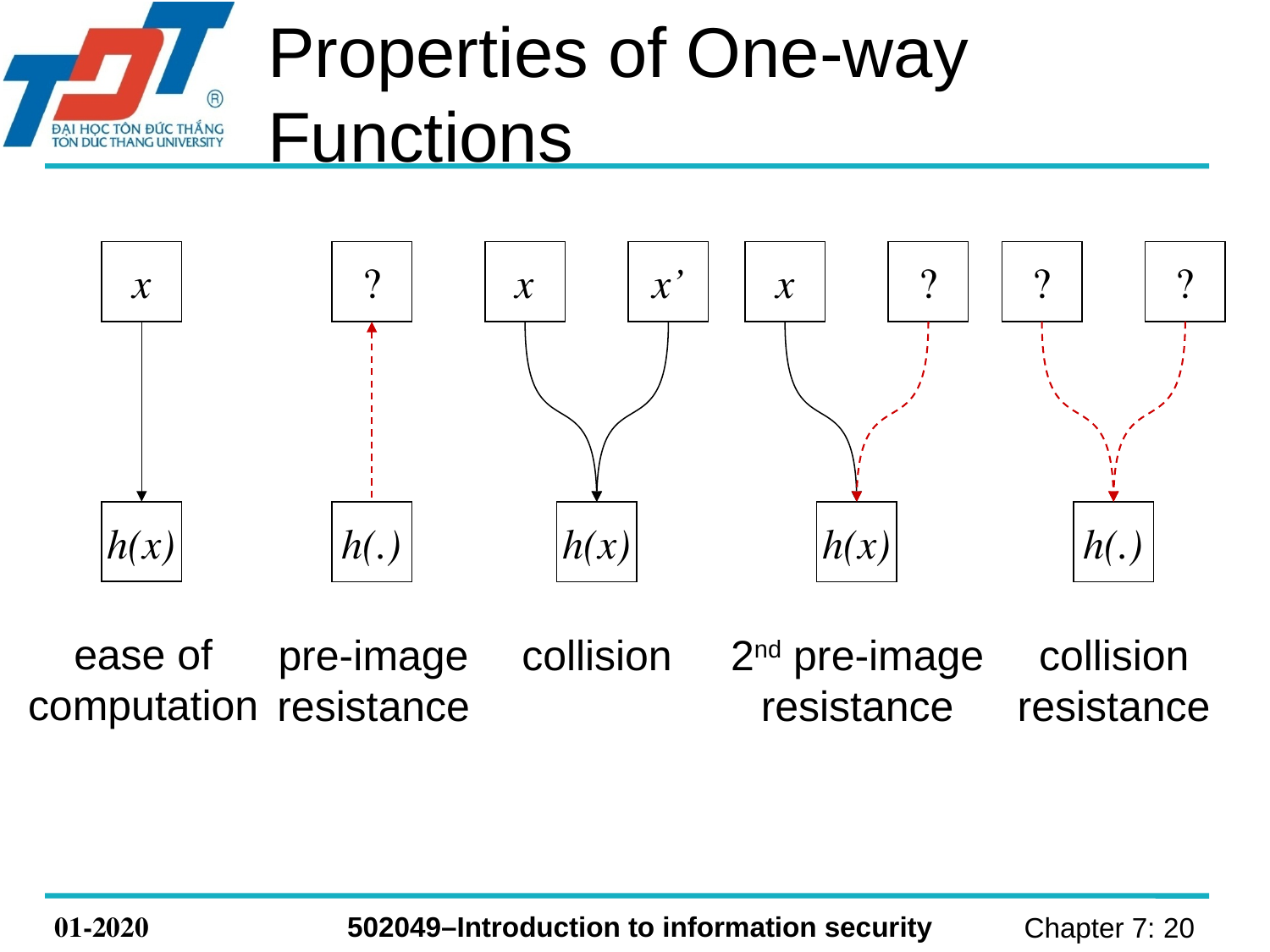

# Properties of One-way Functions
x
h(x)
ease of
computation
?
h(.)
pre-image
resistance
x
x’
h(x)
collision
x
?
h(x)
?
?
h(.)
2nd pre-image
resistance
collision
resistance